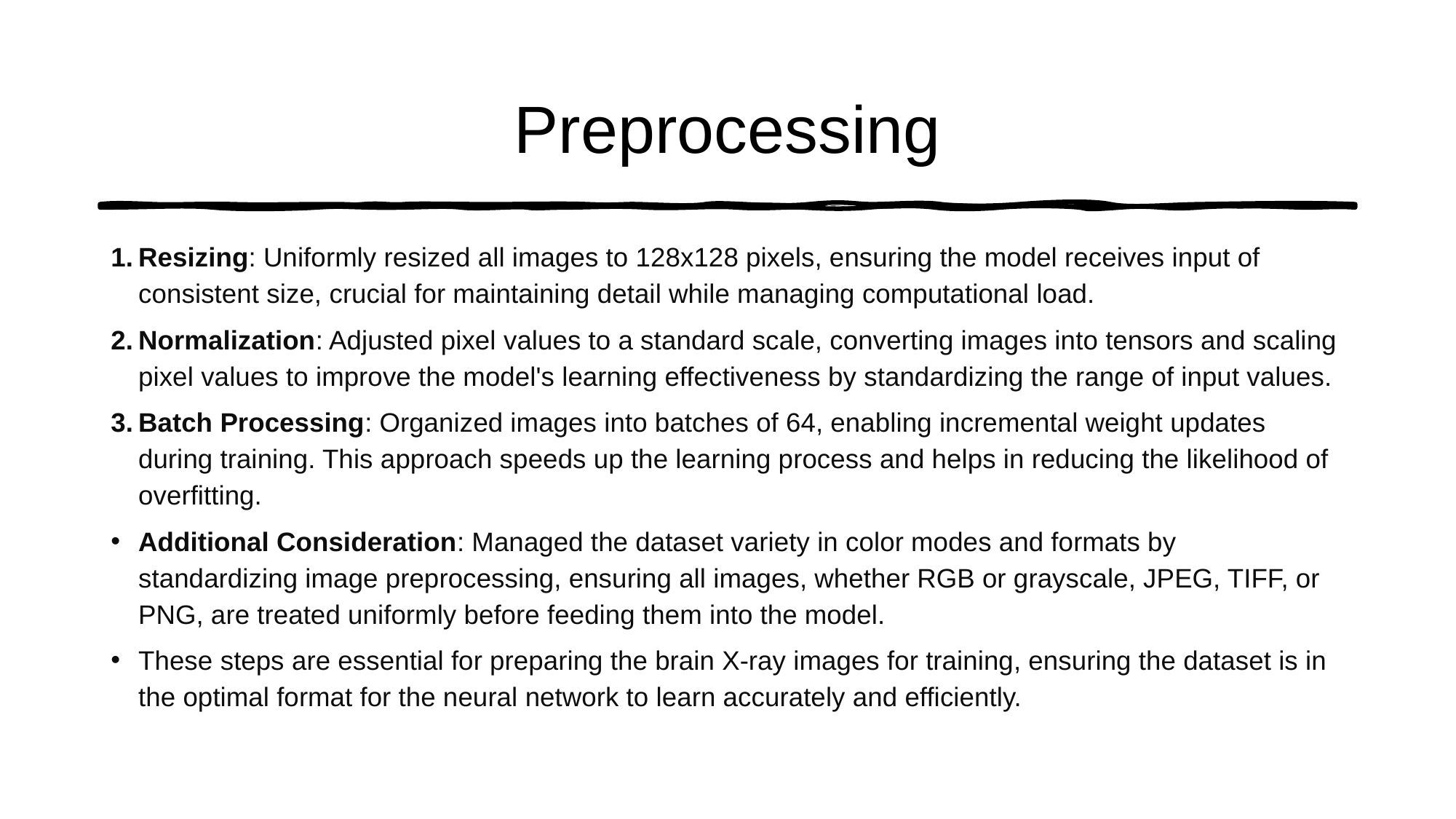

# Preprocessing
Resizing: Uniformly resized all images to 128x128 pixels, ensuring the model receives input of consistent size, crucial for maintaining detail while managing computational load.
Normalization: Adjusted pixel values to a standard scale, converting images into tensors and scaling pixel values to improve the model's learning effectiveness by standardizing the range of input values.
Batch Processing: Organized images into batches of 64, enabling incremental weight updates during training. This approach speeds up the learning process and helps in reducing the likelihood of overfitting.
Additional Consideration: Managed the dataset variety in color modes and formats by standardizing image preprocessing, ensuring all images, whether RGB or grayscale, JPEG, TIFF, or PNG, are treated uniformly before feeding them into the model.
These steps are essential for preparing the brain X-ray images for training, ensuring the dataset is in the optimal format for the neural network to learn accurately and efficiently.